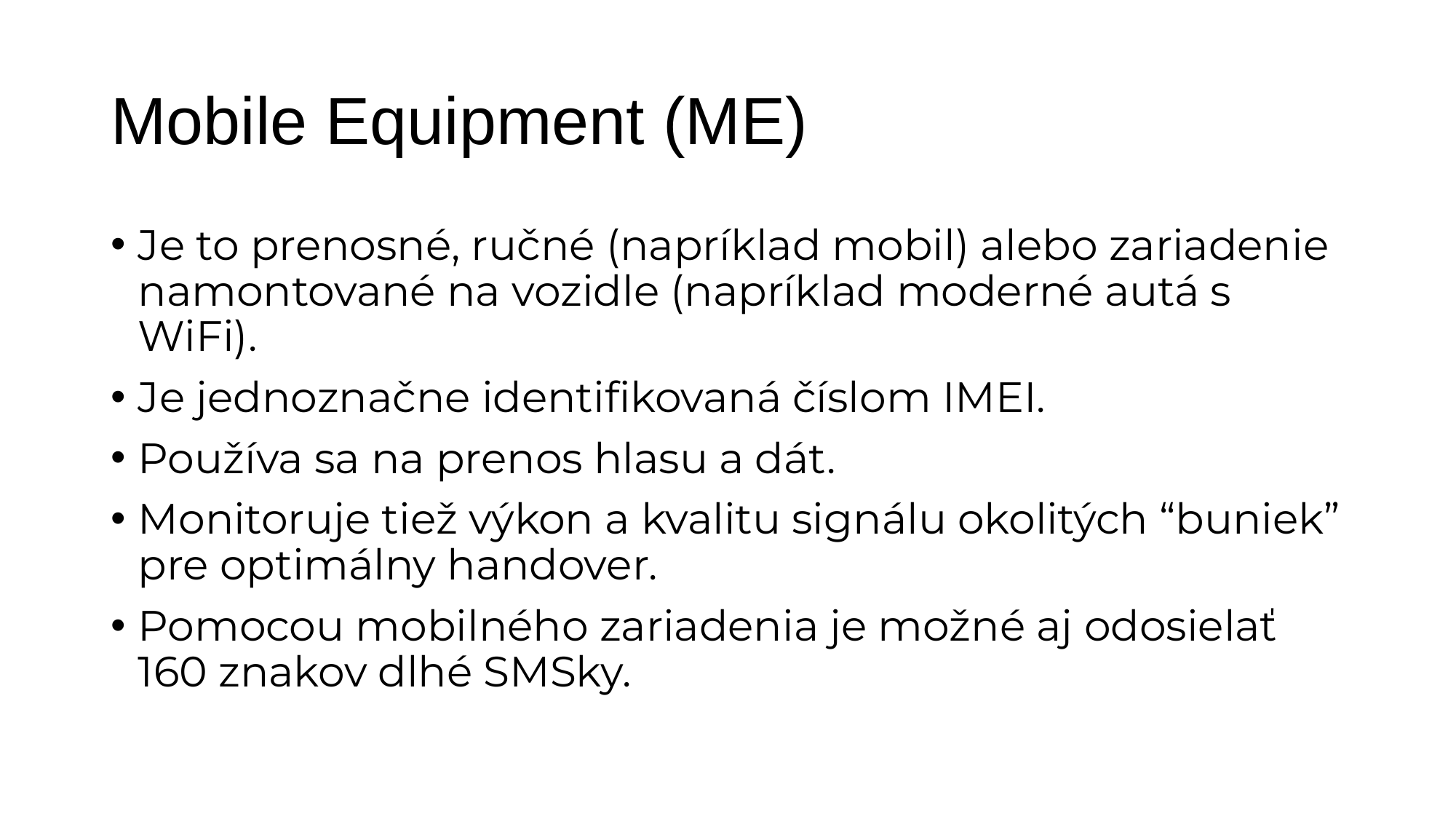

# Mobile Equipment (ME)
Je to prenosné, ručné (napríklad mobil) alebo zariadenie namontované na vozidle (napríklad moderné autá s WiFi).
Je jednoznačne identifikovaná číslom IMEI.
Používa sa na prenos hlasu a dát.
Monitoruje tiež výkon a kvalitu signálu okolitých “buniek” pre optimálny handover.
Pomocou mobilného zariadenia je možné aj odosielať 160 znakov dlhé SMSky.